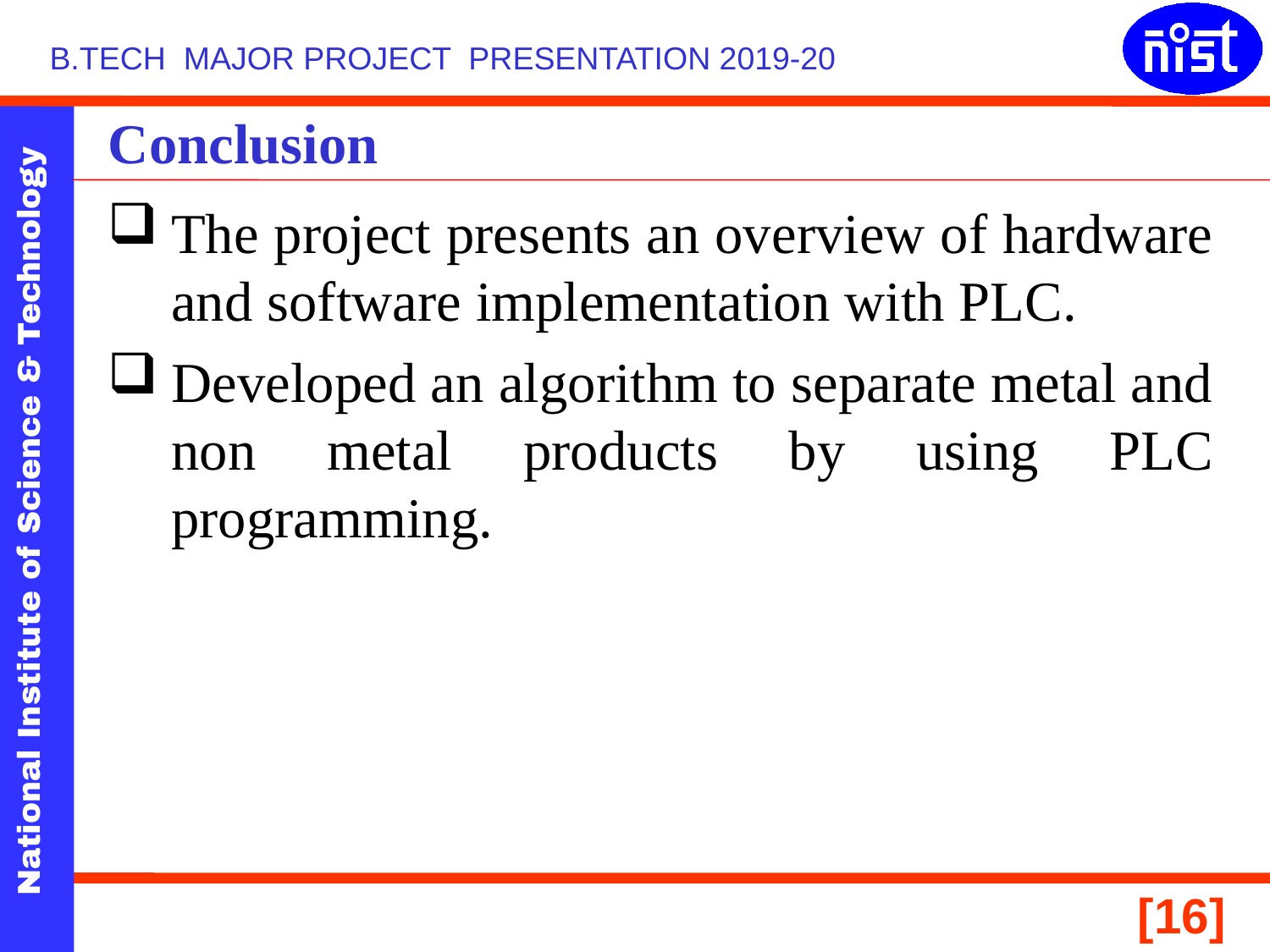

# Conclusion
The project presents an overview of hardware and software implementation with PLC.
Developed an algorithm to separate metal and non metal products by using PLC programming.